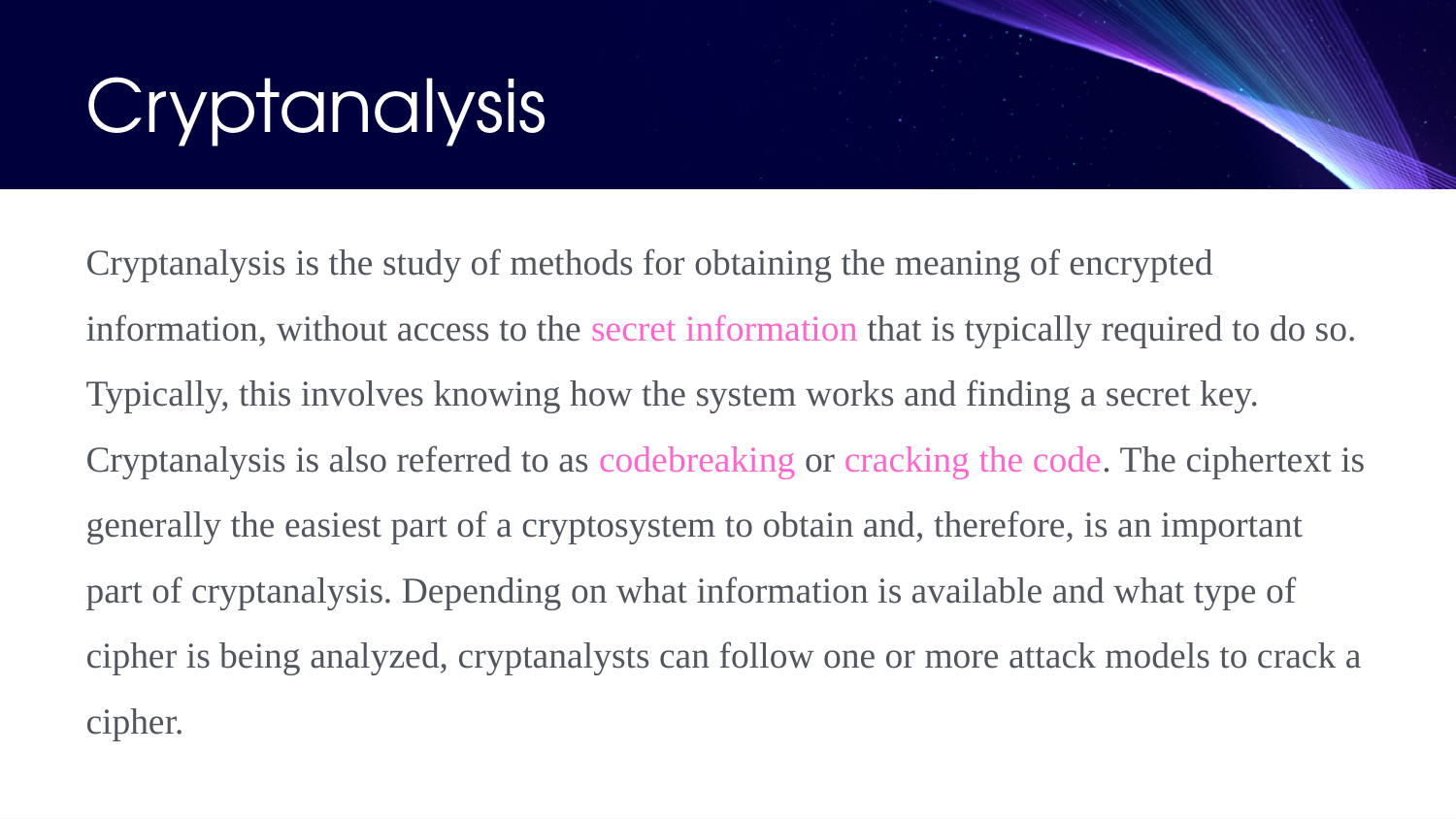

# Cryptanalysis
Cryptanalysis is the study of methods for obtaining the meaning of encrypted information, without access to the secret information that is typically required to do so. Typically, this involves knowing how the system works and finding a secret key. Cryptanalysis is also referred to as codebreaking or cracking the code. The ciphertext is generally the easiest part of a cryptosystem to obtain and, therefore, is an important part of cryptanalysis. Depending on what information is available and what type of cipher is being analyzed, cryptanalysts can follow one or more attack models to crack a cipher.